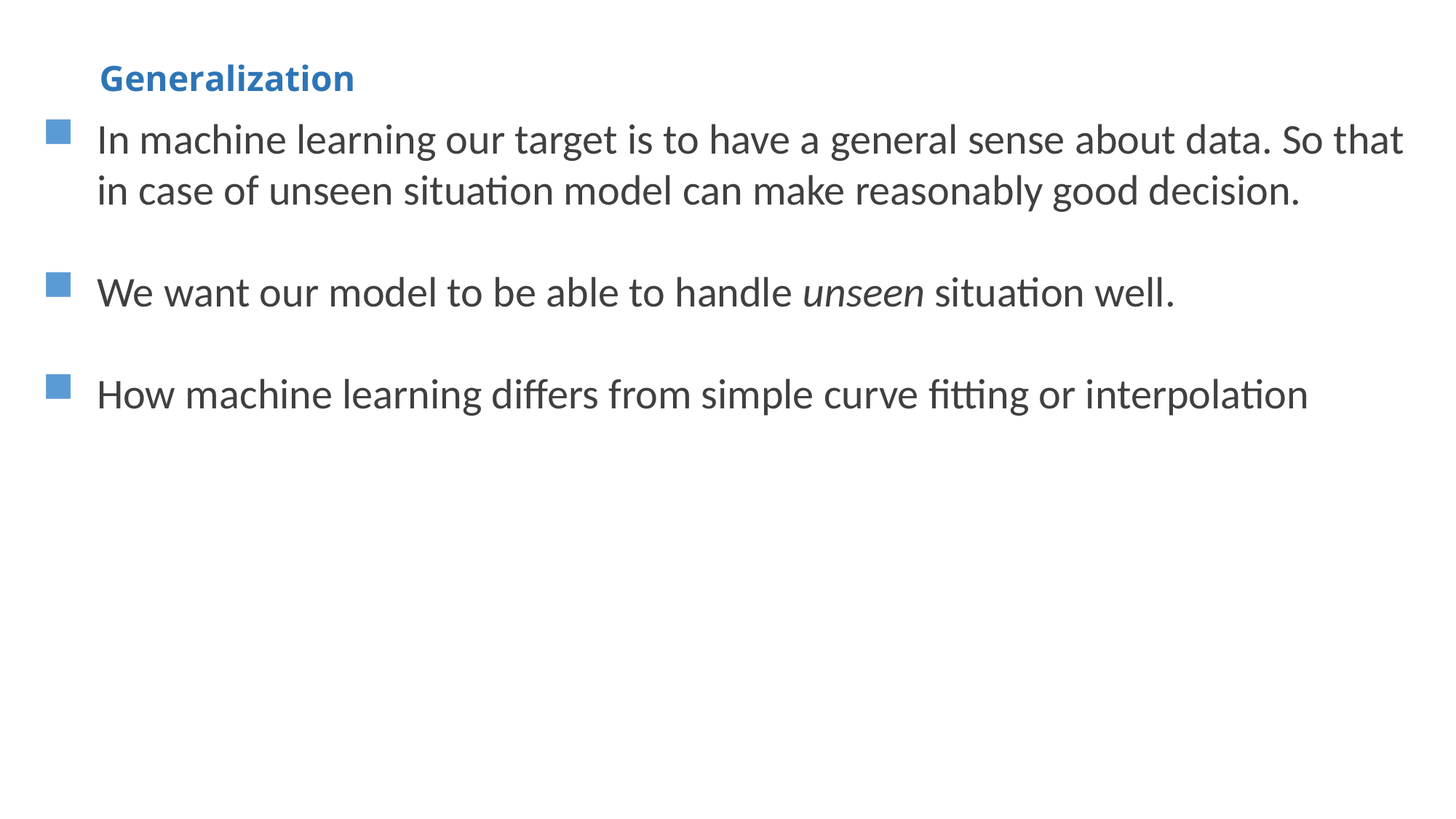

# Generalization
In machine learning our target is to have a general sense about data. So that in case of unseen situation model can make reasonably good decision.

We want our model to be able to handle unseen situation well.

How machine learning differs from simple curve fitting or interpolation